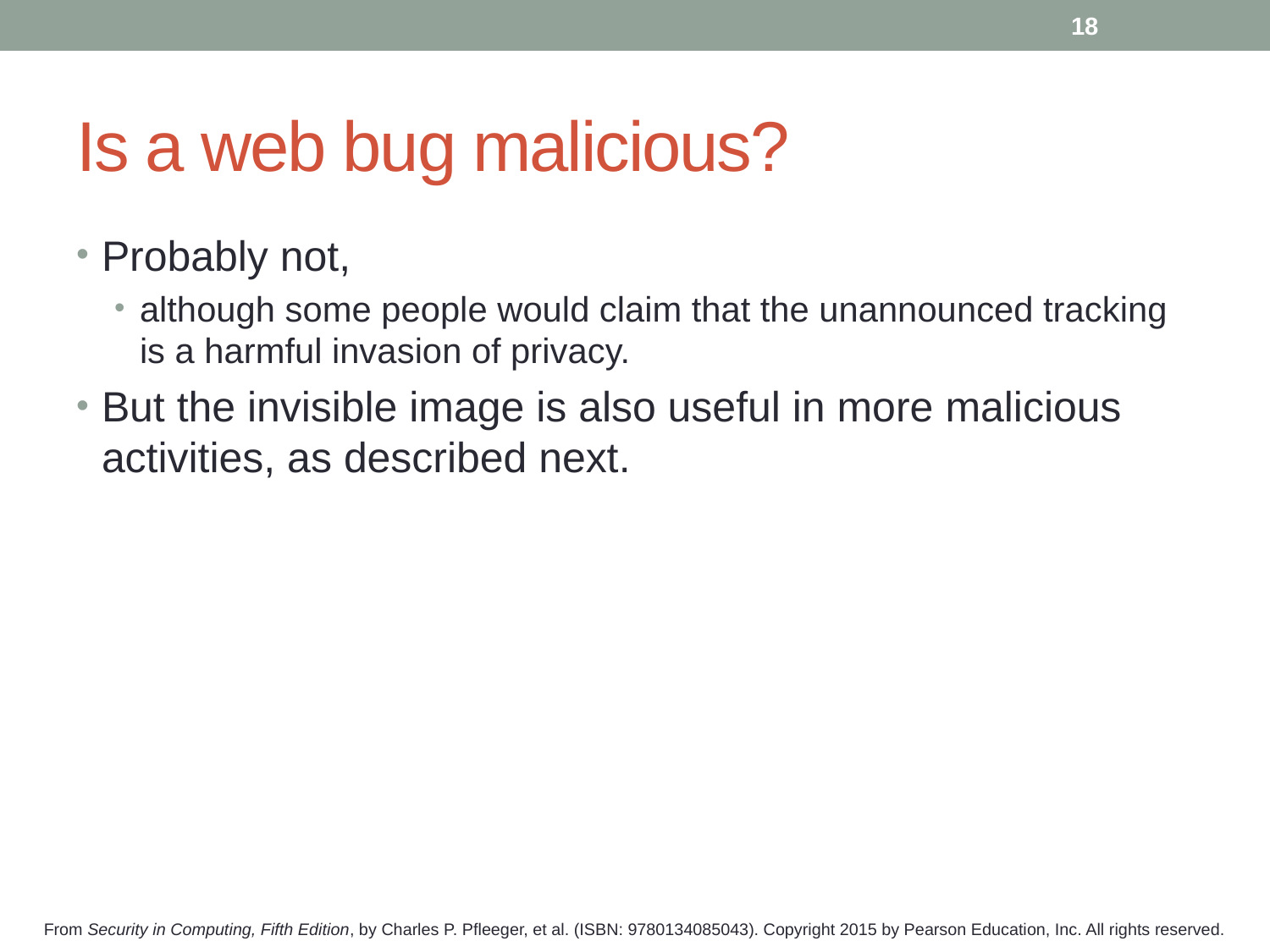

18
# Is a web bug malicious?
Probably not,
although some people would claim that the unannounced tracking is a harmful invasion of privacy.
But the invisible image is also useful in more malicious activities, as described next.
From Security in Computing, Fifth Edition, by Charles P. Pfleeger, et al. (ISBN: 9780134085043). Copyright 2015 by Pearson Education, Inc. All rights reserved.